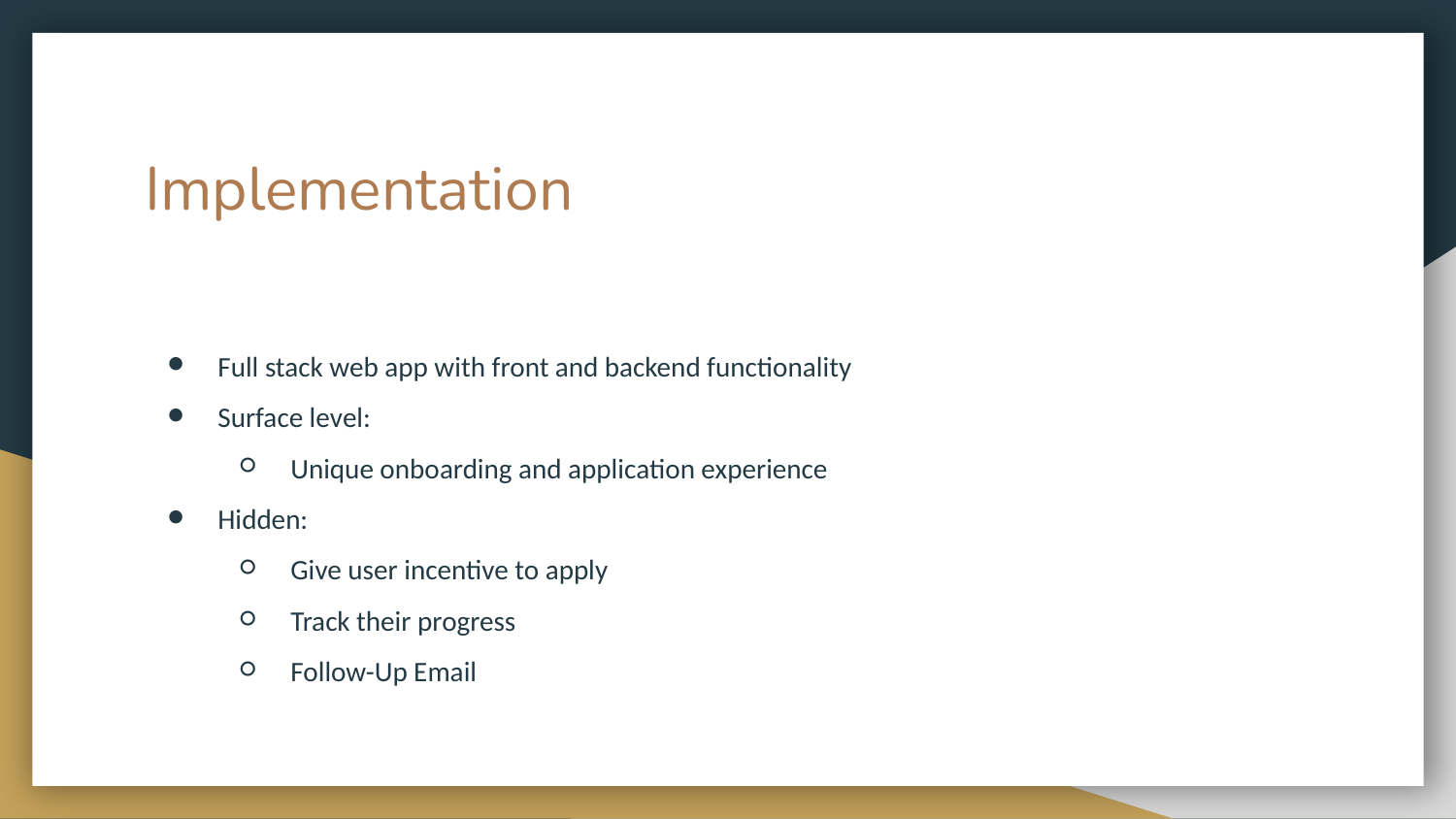

# Implementation
Full stack web app with front and backend functionality
Surface level:
Unique onboarding and application experience
Hidden:
Give user incentive to apply
Track their progress
Follow-Up Email